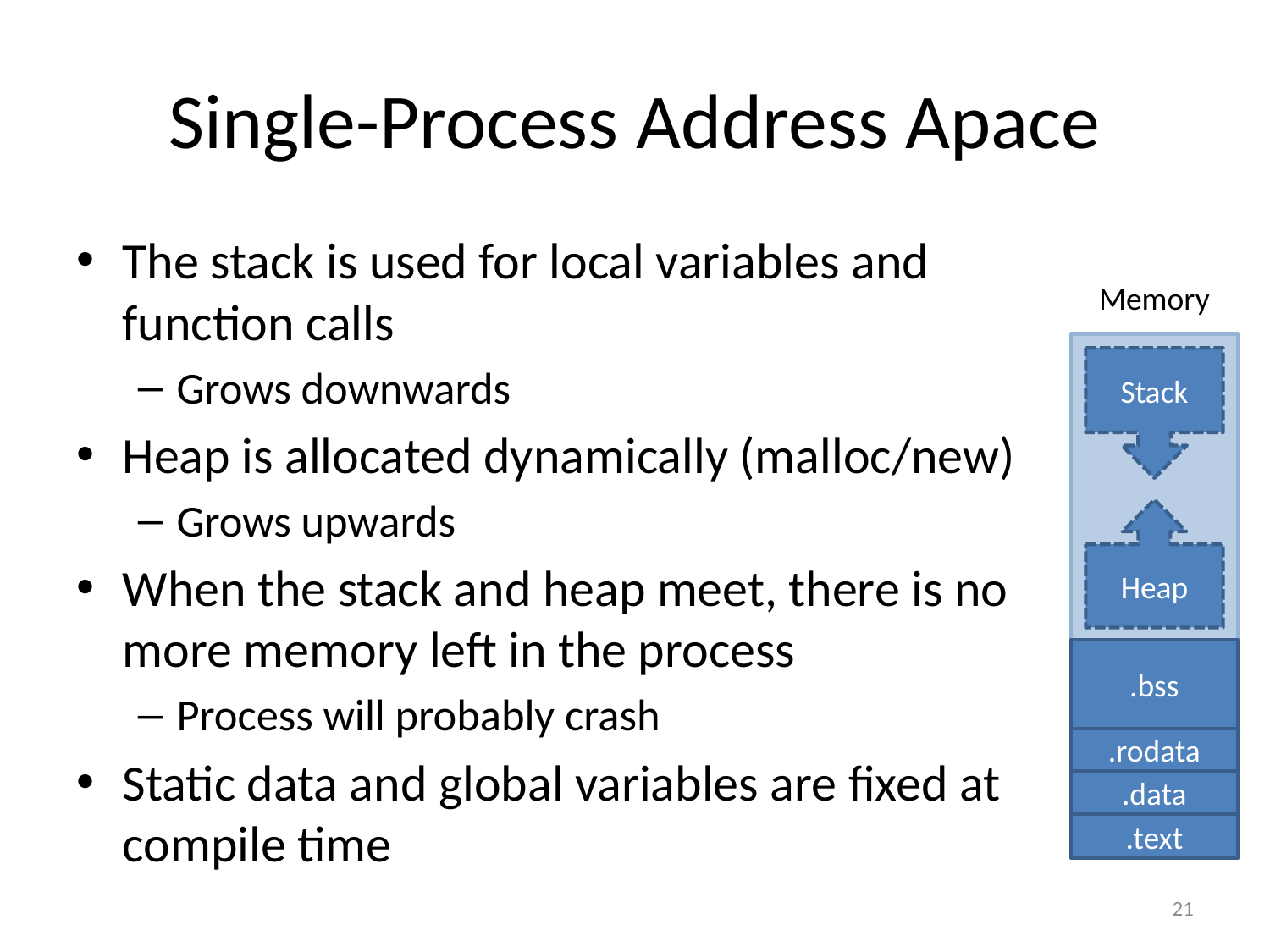

# Single-Process Address Apace
The stack is used for local variables and function calls
Grows downwards
Heap is allocated dynamically (malloc/new)
Grows upwards
When the stack and heap meet, there is no more memory left in the process
Process will probably crash
Static data and global variables are fixed at compile time
Memory

Stack
Heap
.bss
.rodata
.data
.text
21